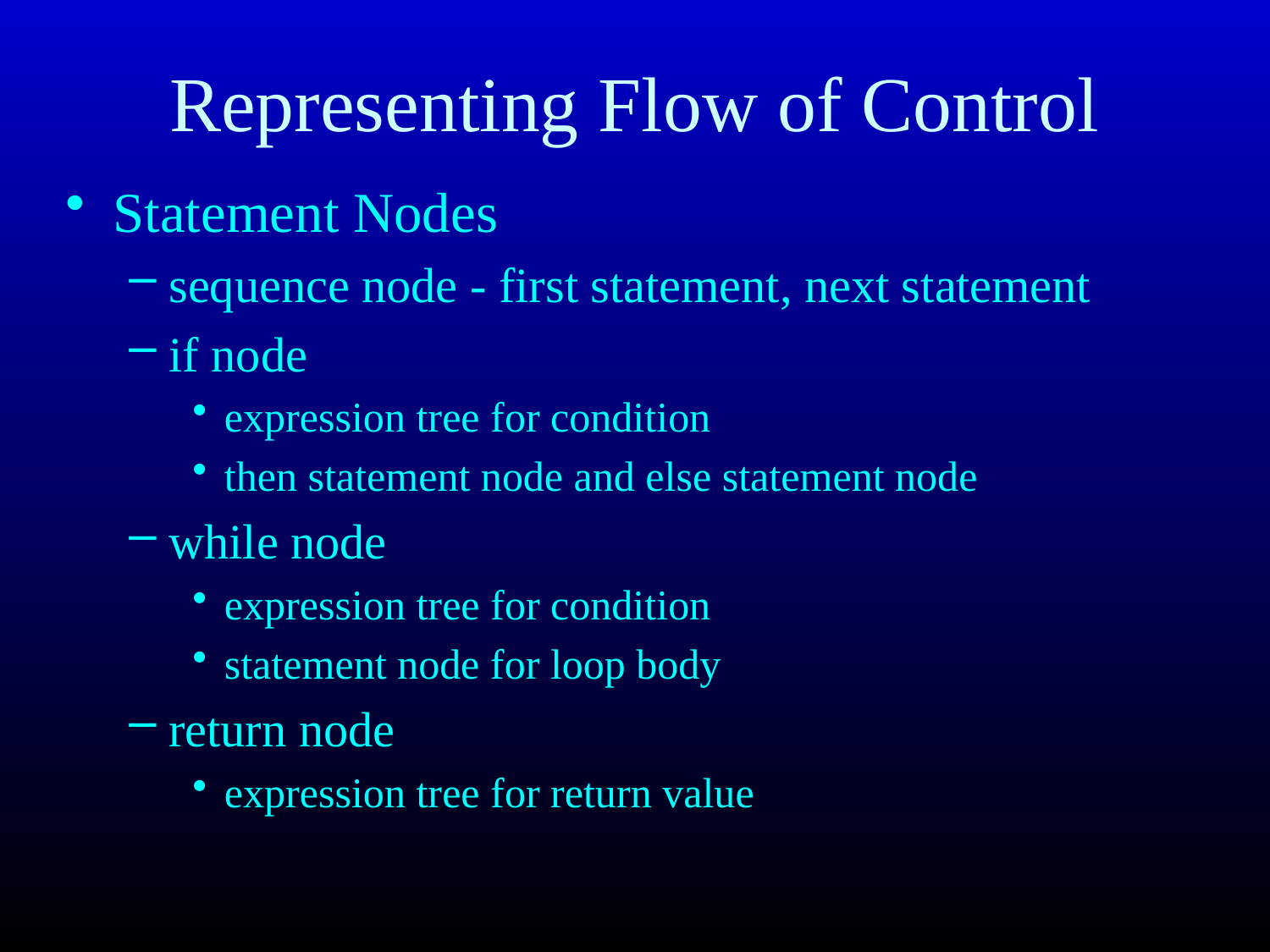

# Representing Flow of Control
Statement Nodes
sequence node - first statement, next statement
if node
expression tree for condition
then statement node and else statement node
while node
expression tree for condition
statement node for loop body
return node
expression tree for return value